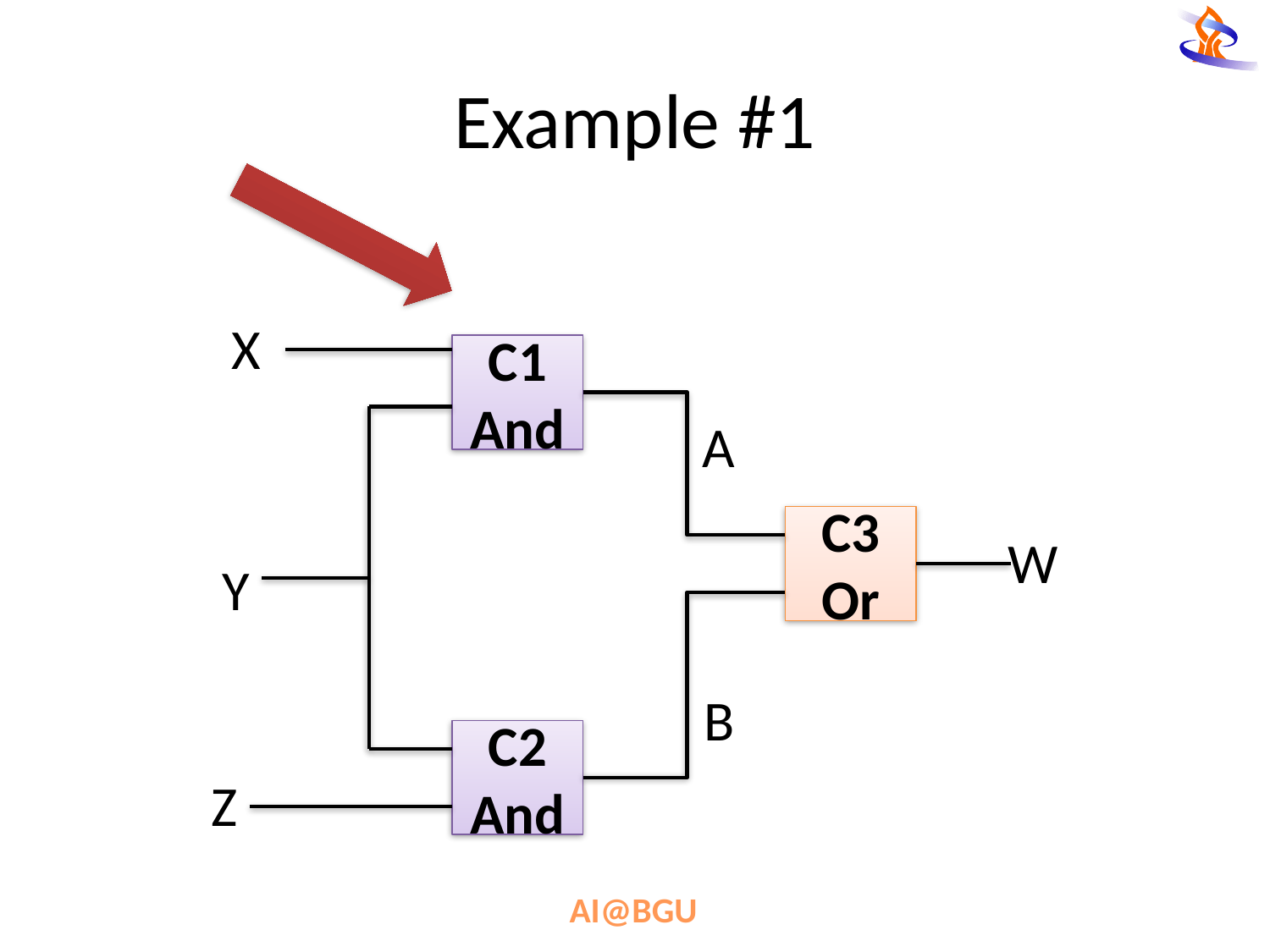

# Example #1

X
C1
And
A
C3
Or
W
Y
B
C2
And
Z